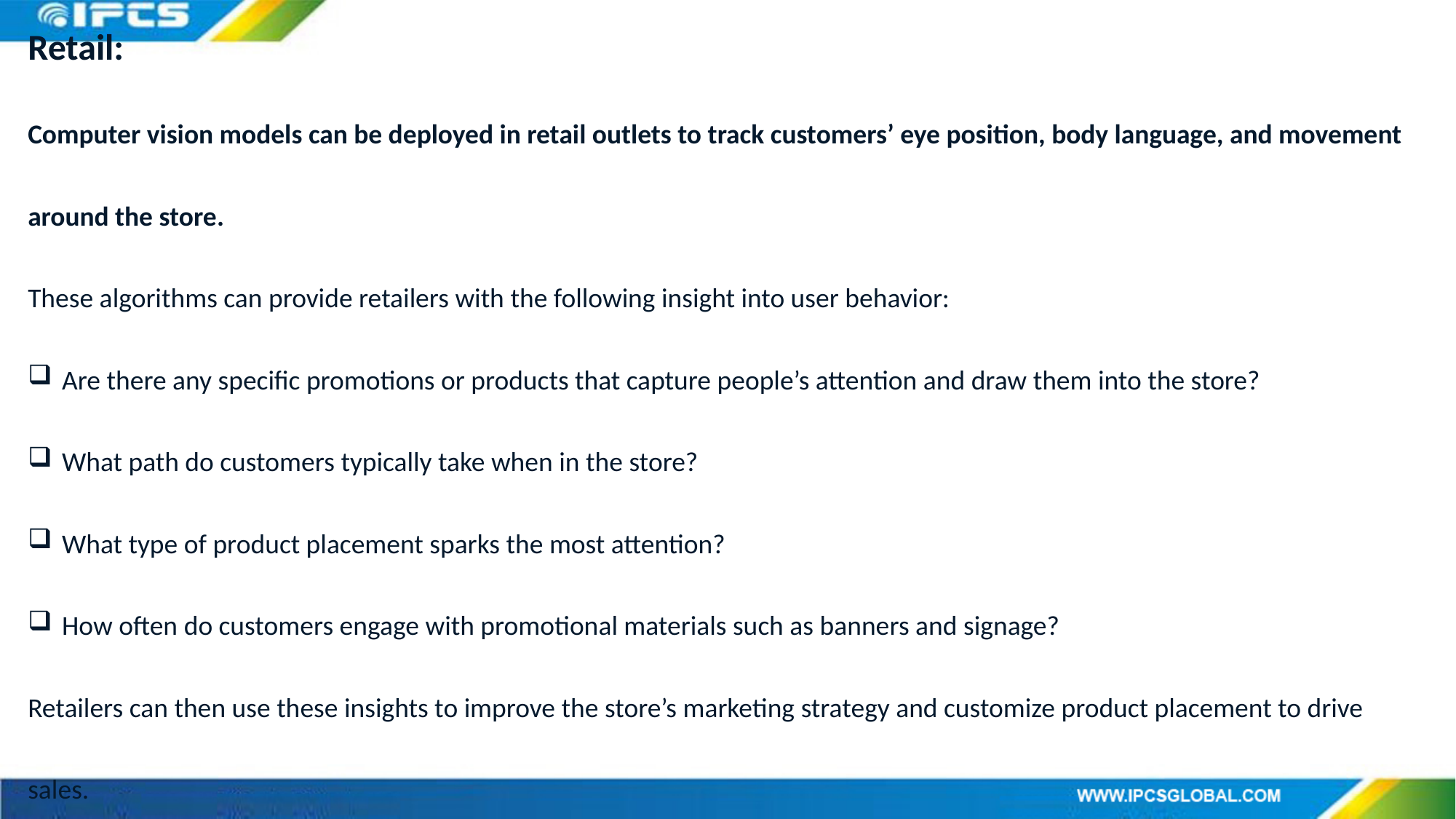

Retail:
Computer vision models can be deployed in retail outlets to track customers’ eye position, body language, and movement around the store.
These algorithms can provide retailers with the following insight into user behavior:
Are there any specific promotions or products that capture people’s attention and draw them into the store?
What path do customers typically take when in the store?
What type of product placement sparks the most attention?
How often do customers engage with promotional materials such as banners and signage?
Retailers can then use these insights to improve the store’s marketing strategy and customize product placement to drive sales.